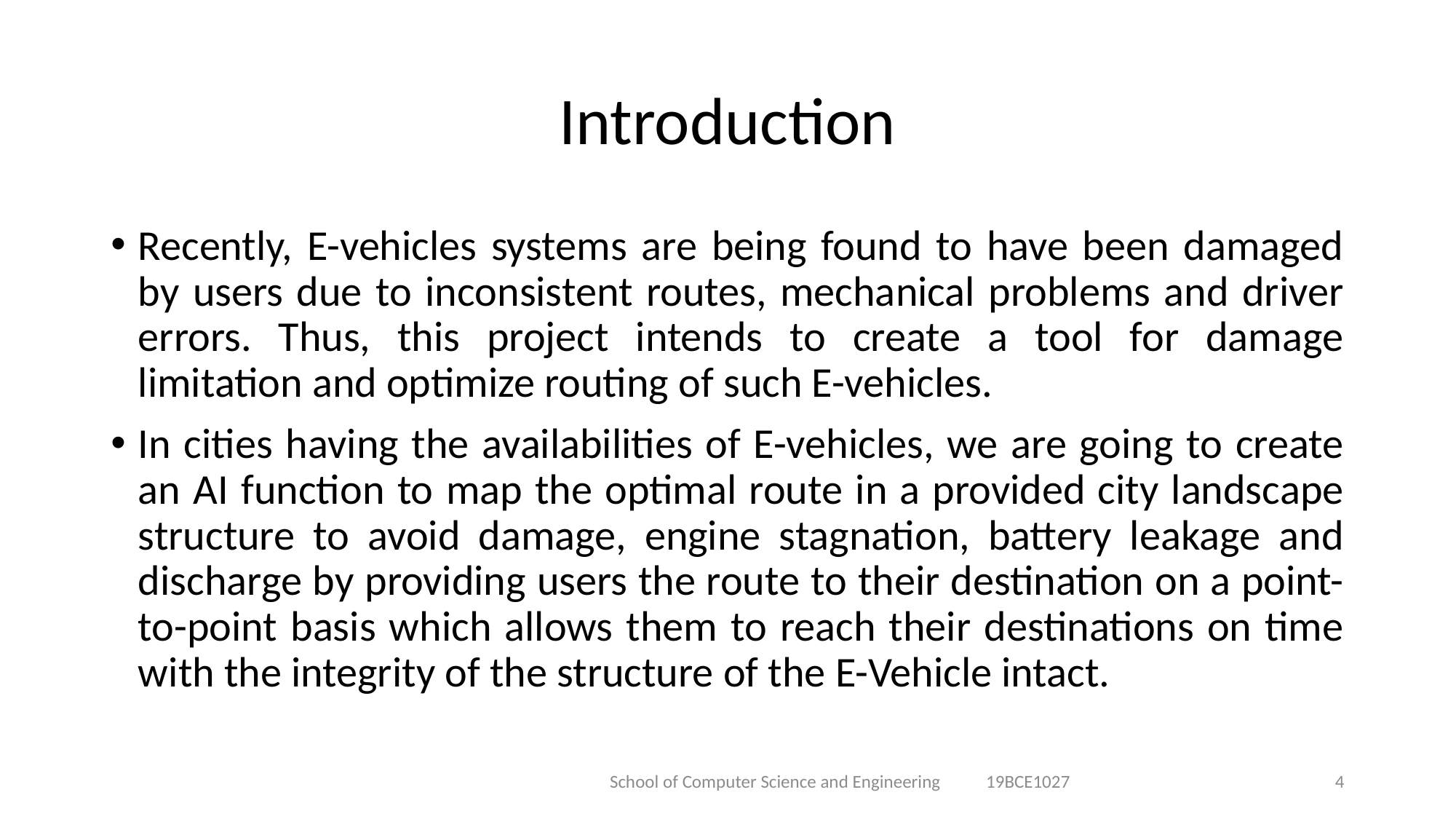

# Introduction
Recently, E-vehicles systems are being found to have been damaged by users due to inconsistent routes, mechanical problems and driver errors. Thus, this project intends to create a tool for damage limitation and optimize routing of such E-vehicles.
In cities having the availabilities of E-vehicles, we are going to create an AI function to map the optimal route in a provided city landscape structure to avoid damage, engine stagnation, battery leakage and discharge by providing users the route to their destination on a point-to-point basis which allows them to reach their destinations on time with the integrity of the structure of the E-Vehicle intact.
School of Computer Science and Engineering           19BCE1027
4